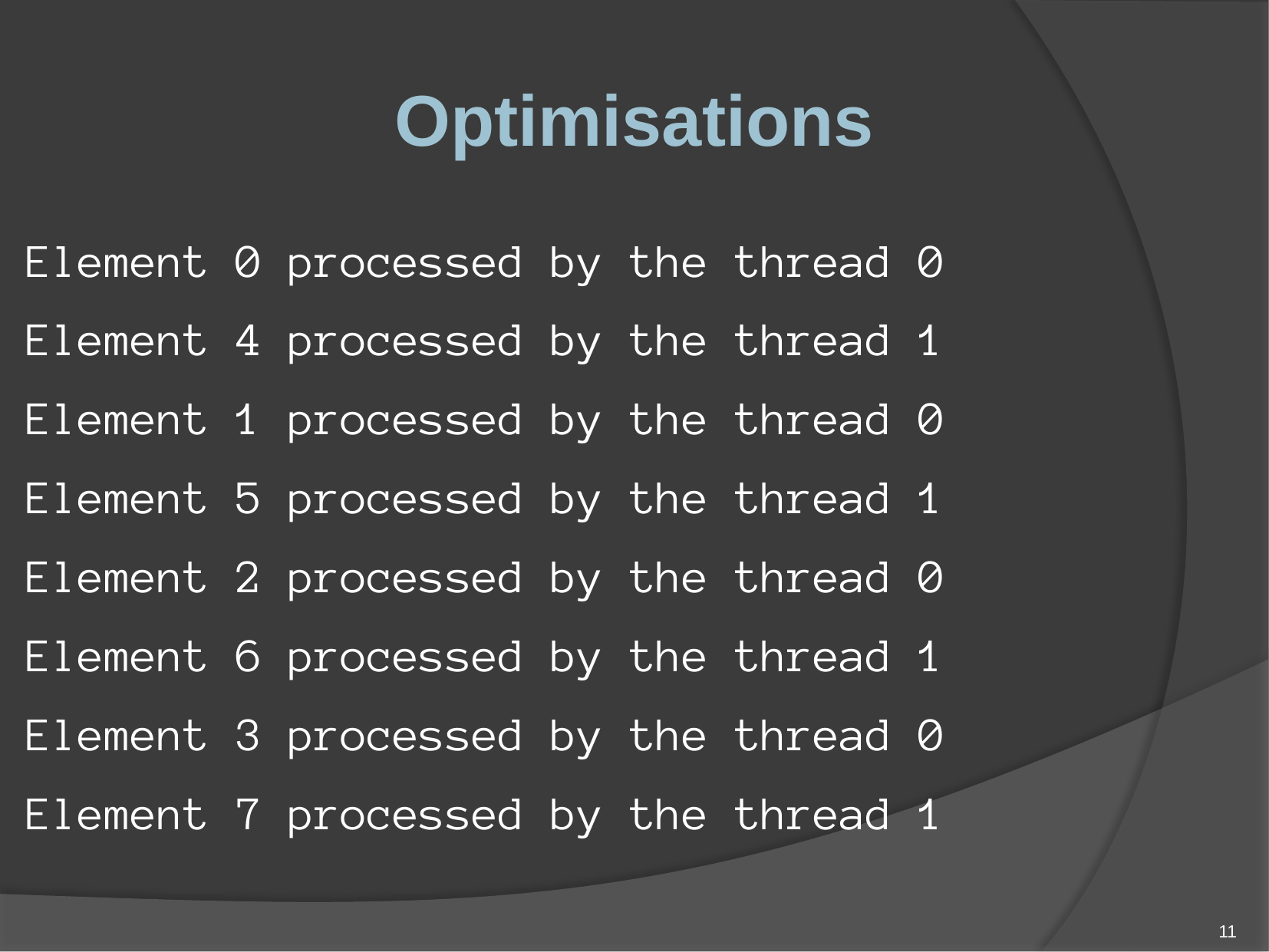

Optimisations
Element 0 processed by the thread 0
Element 4 processed by the thread 1
Element 1 processed by the thread 0
Element 5 processed by the thread 1
Element 2 processed by the thread 0
Element 6 processed by the thread 1
Element 3 processed by the thread 0
Element 7 processed by the thread 1

11